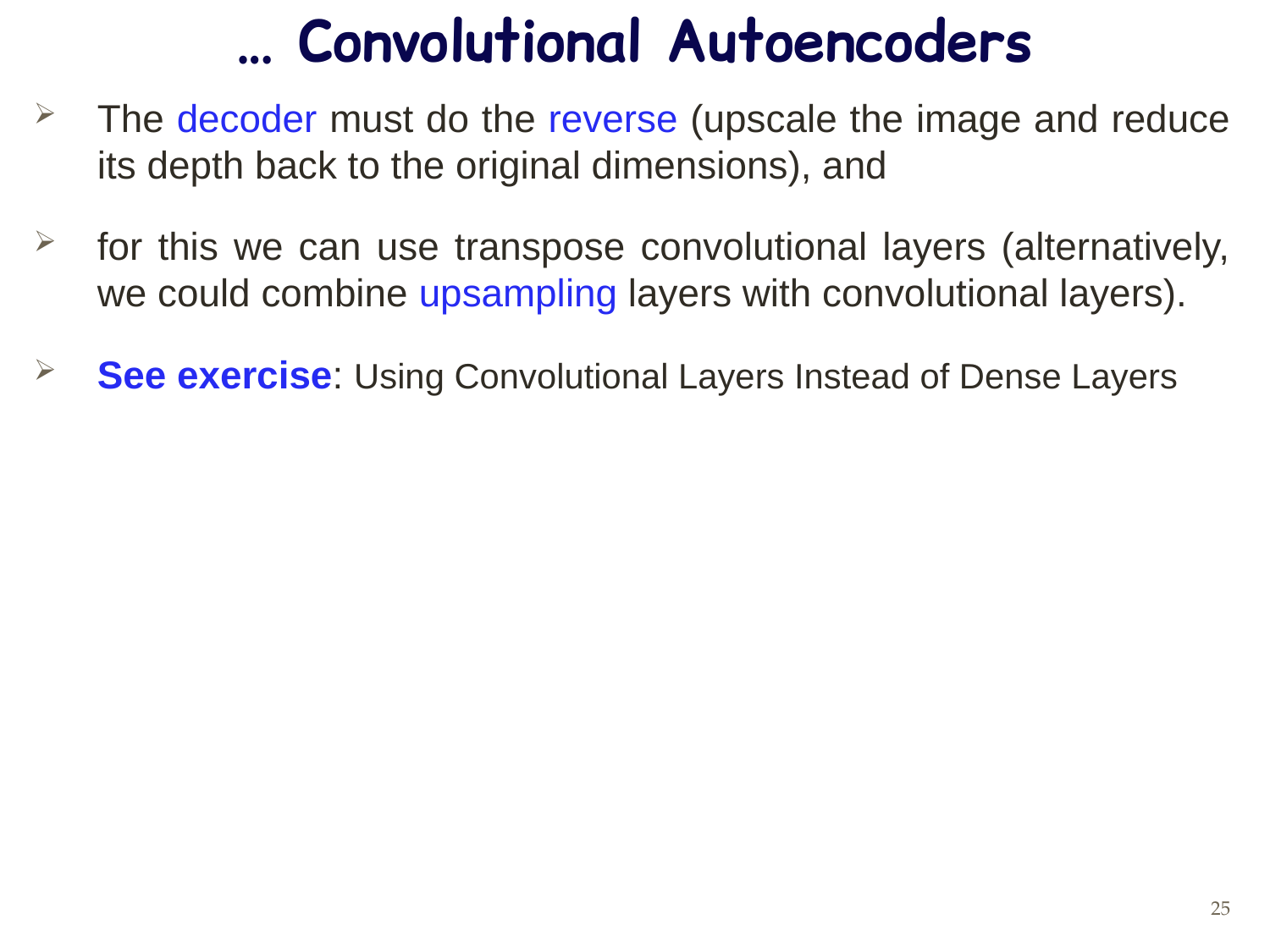

# … Convolutional Autoencoders
The decoder must do the reverse (upscale the image and reduce its depth back to the original dimensions), and
for this we can use transpose convolutional layers (alternatively, we could combine upsampling layers with convolutional layers).
See exercise: Using Convolutional Layers Instead of Dense Layers
25